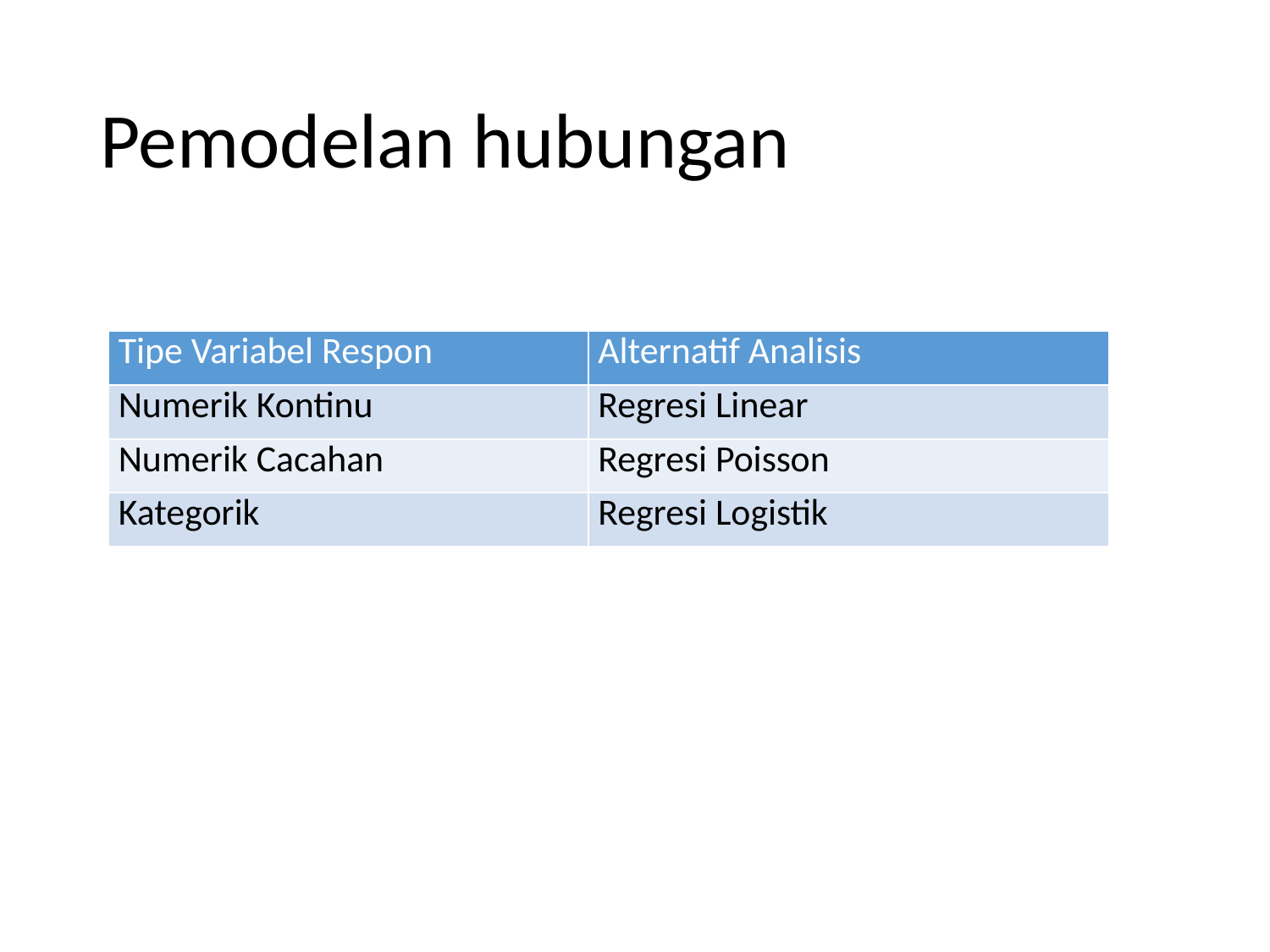

# Pemodelan hubungan
| Tipe Variabel Respon | Alternatif Analisis |
| --- | --- |
| Numerik Kontinu | Regresi Linear |
| Numerik Cacahan | Regresi Poisson |
| Kategorik | Regresi Logistik |